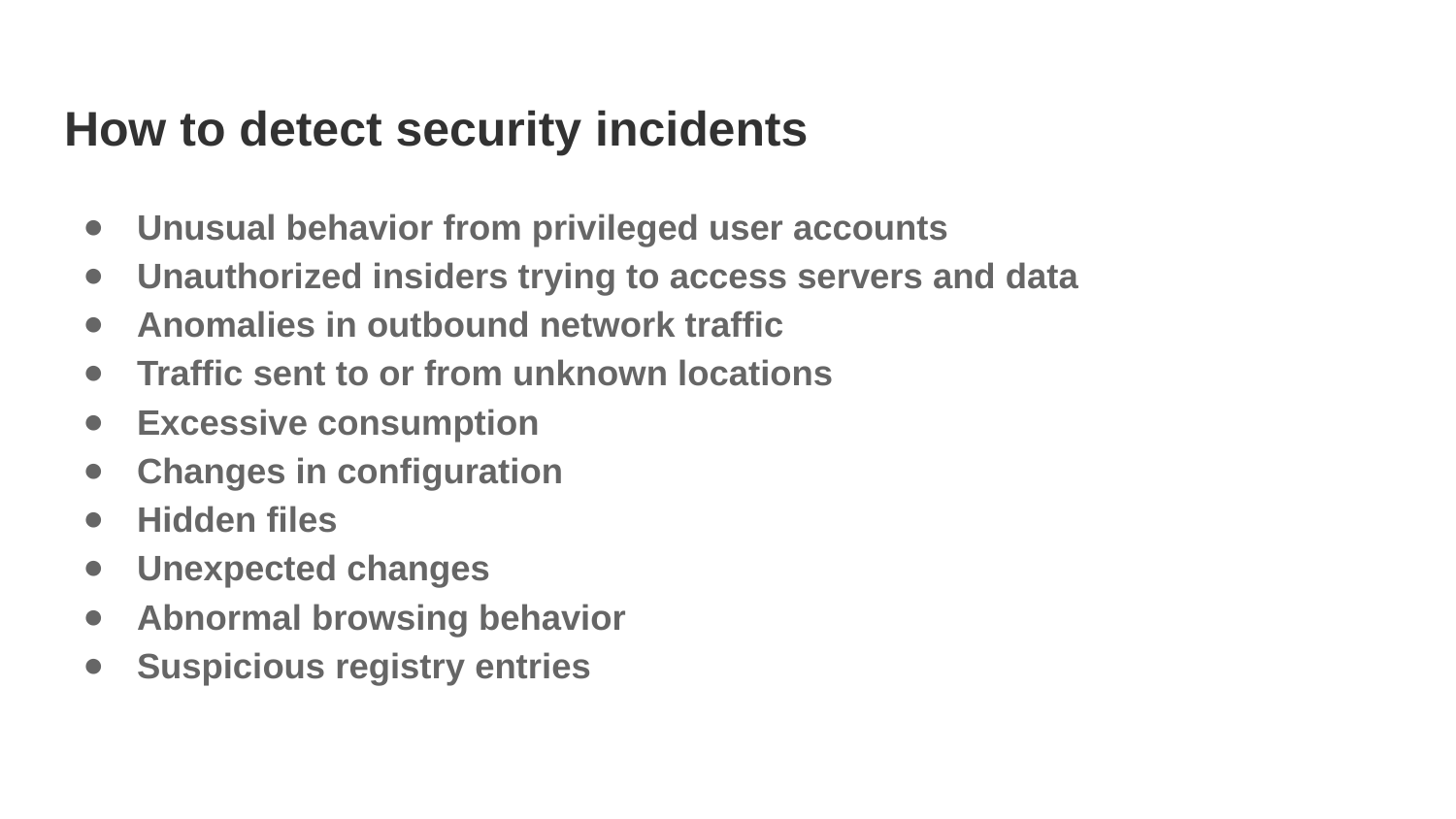

# How to detect security incidents
Unusual behavior from privileged user accounts
Unauthorized insiders trying to access servers and data
Anomalies in outbound network traffic
Traffic sent to or from unknown locations
Excessive consumption
Changes in configuration
Hidden files
Unexpected changes
Abnormal browsing behavior
Suspicious registry entries